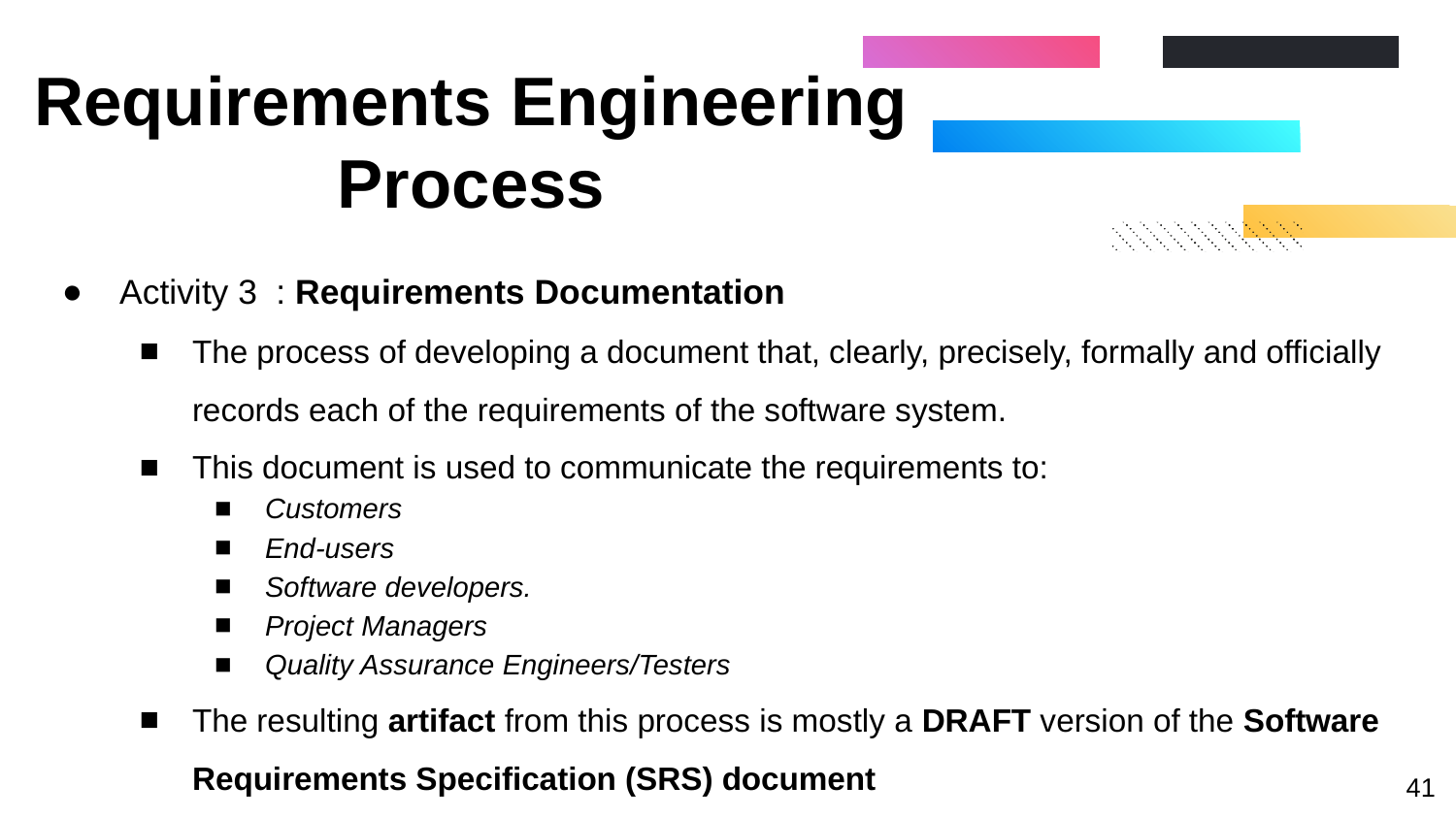

# Requirements Engineering Process
Activity 3  : Requirements Documentation
The process of developing a document that, clearly, precisely, formally and officially records each of the requirements of the software system.
This document is used to communicate the requirements to:
Customers
End-users
Software developers.
Project Managers
Quality Assurance Engineers/Testers
The resulting artifact from this process is mostly a DRAFT version of the Software Requirements Specification (SRS) document

41